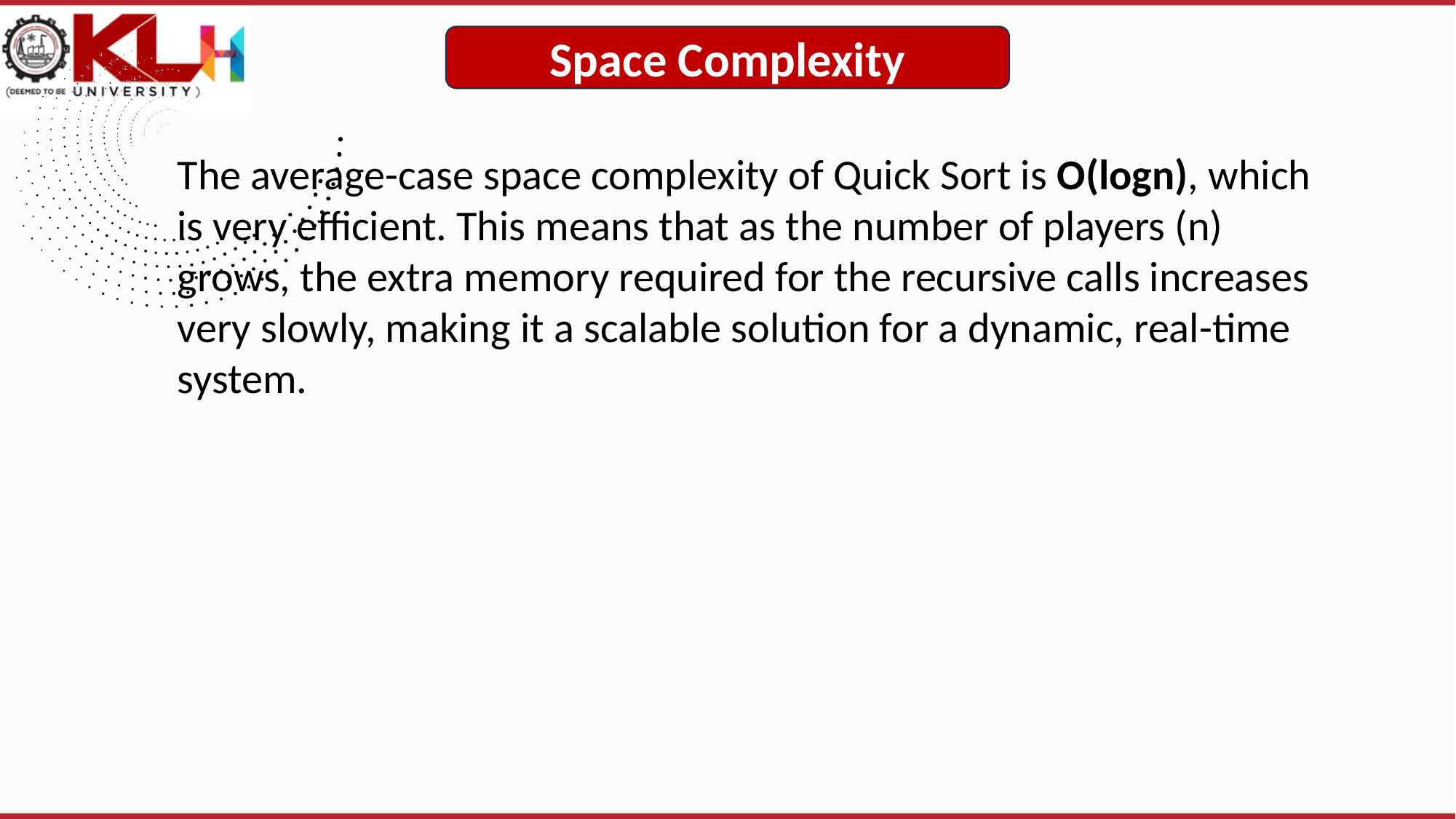

Space Complexity

The average-case space complexity of Quick Sort is O(logn), which is very efficient. This means that as the number of players (n) grows, the extra memory required for the recursive calls increases very slowly, making it a scalable solution for a dynamic, real-time system.